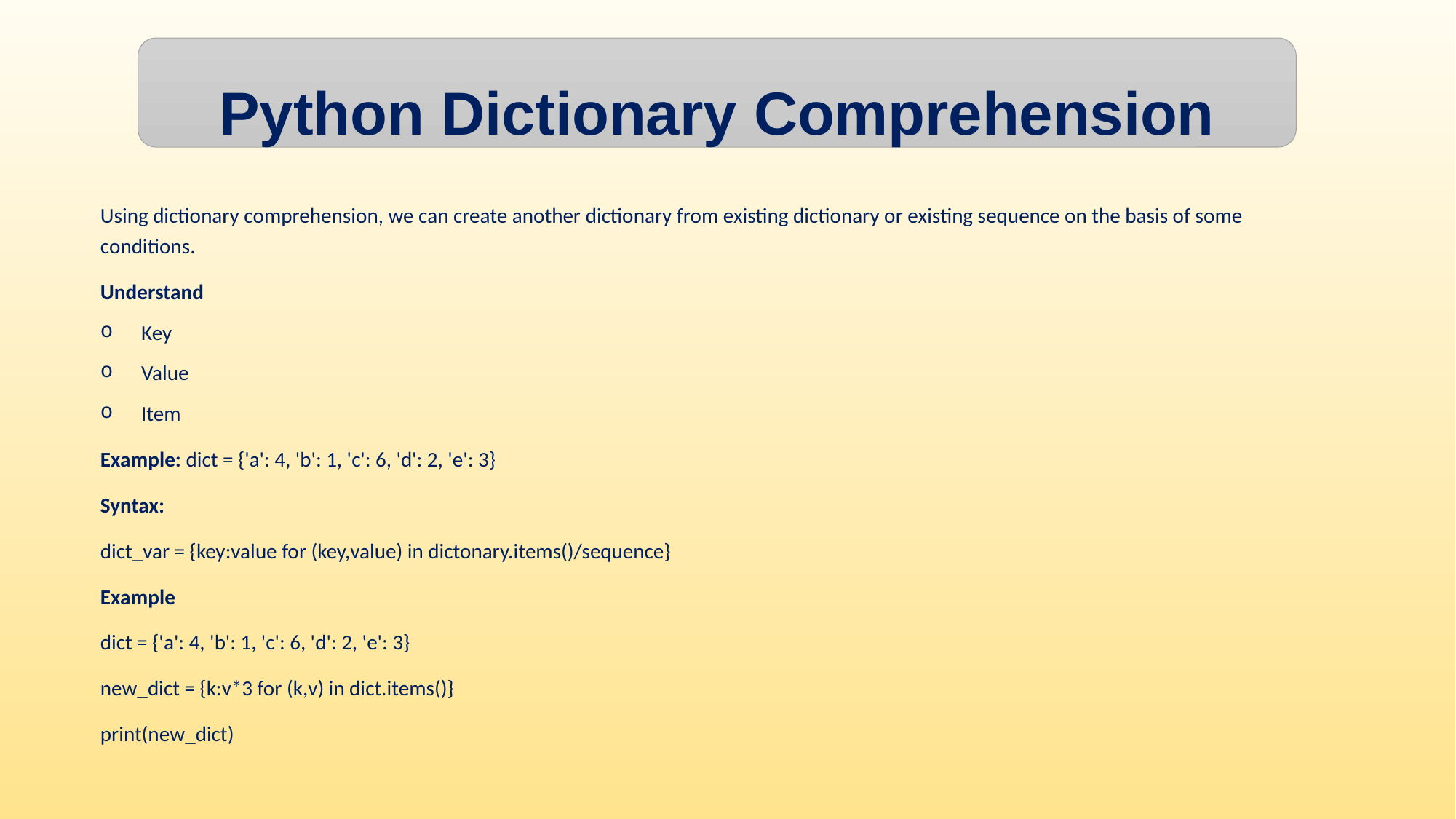

Python Dictionary Comprehension
Using dictionary comprehension, we can create another dictionary from existing dictionary or existing sequence on the basis of some conditions.
Understand
Key
Value
Item
Example: dict = {'a': 4, 'b': 1, 'c': 6, 'd': 2, 'e': 3}
Syntax:
dict_var = {key:value for (key,value) in dictonary.items()/sequence}
Example
dict = {'a': 4, 'b': 1, 'c': 6, 'd': 2, 'e': 3}
new_dict = {k:v*3 for (k,v) in dict.items()}
print(new_dict)